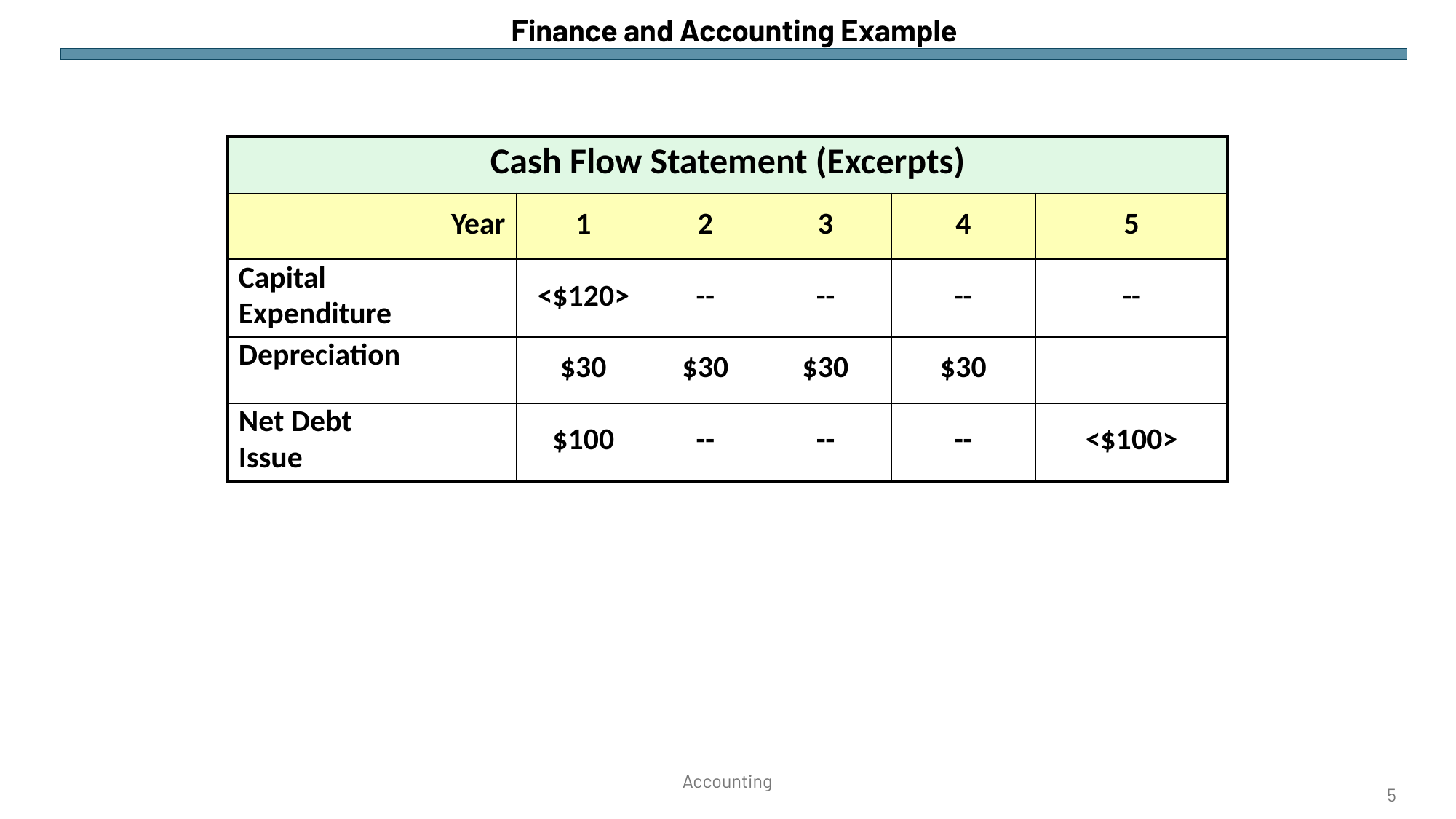

# Finance and Accounting Example

| Cash Flow Statement (Excerpts) |  |  |  |  |  |
| --- | --- | --- | --- | --- | --- |
| Year | 1 | 2 | 3 | 4 | 5 |
| Capital Expenditure | <$120> | -- | -- | -- | -- |
| Depreciation | $30 | $30 | $30 | $30 |  |
| Net Debt Issue | $100 | -- | -- | -- | <$100> |
Accounting
5